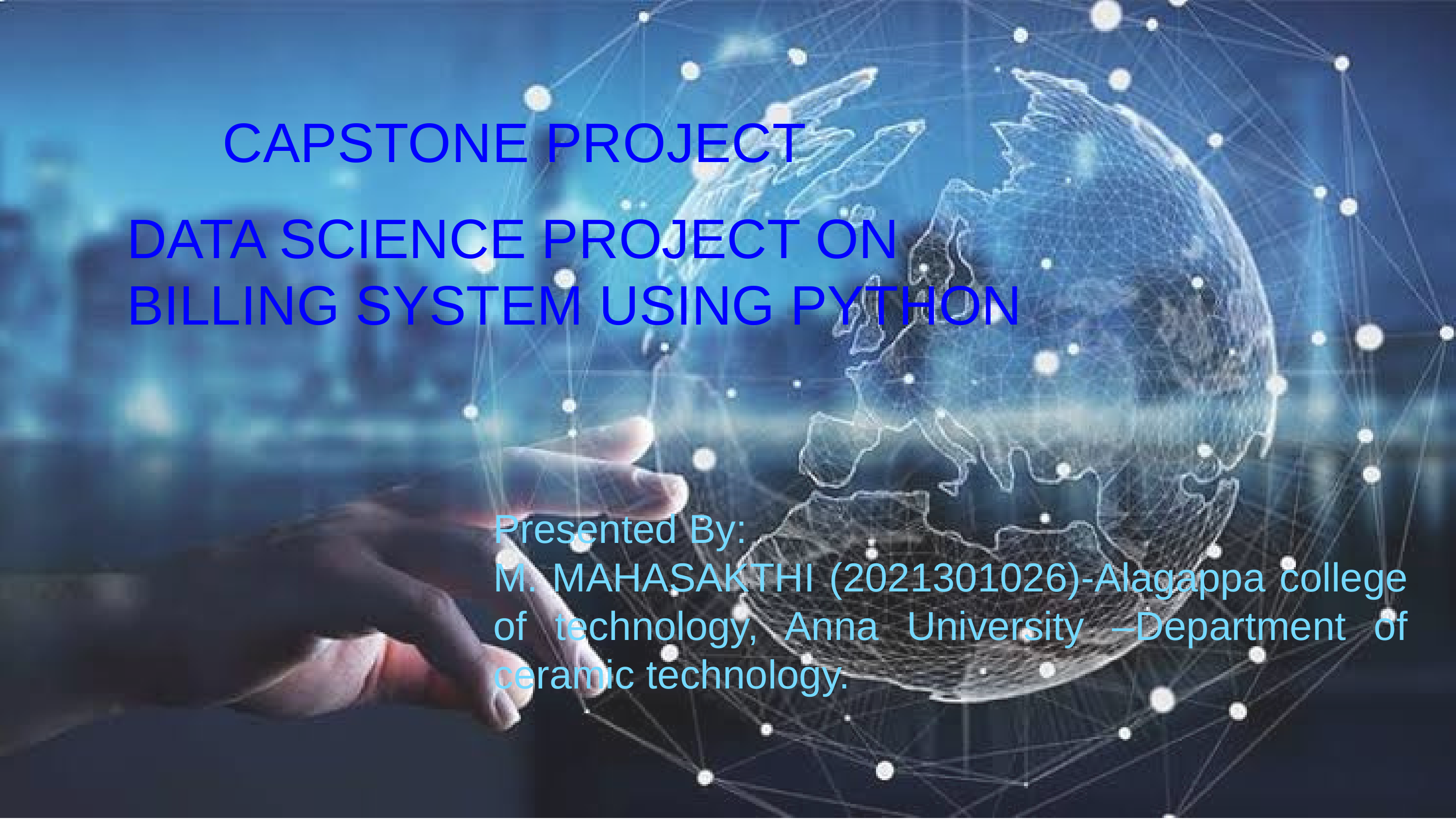

CAPSTONE PROJECT
DATA SCIENCE PROJECT ON BILLING SYSTEM USING PYTHON
﻿Presented By:
M. MAHASAKTHI (2021301026)-Alagappa college of technology, Anna University –Department of ceramic technology.